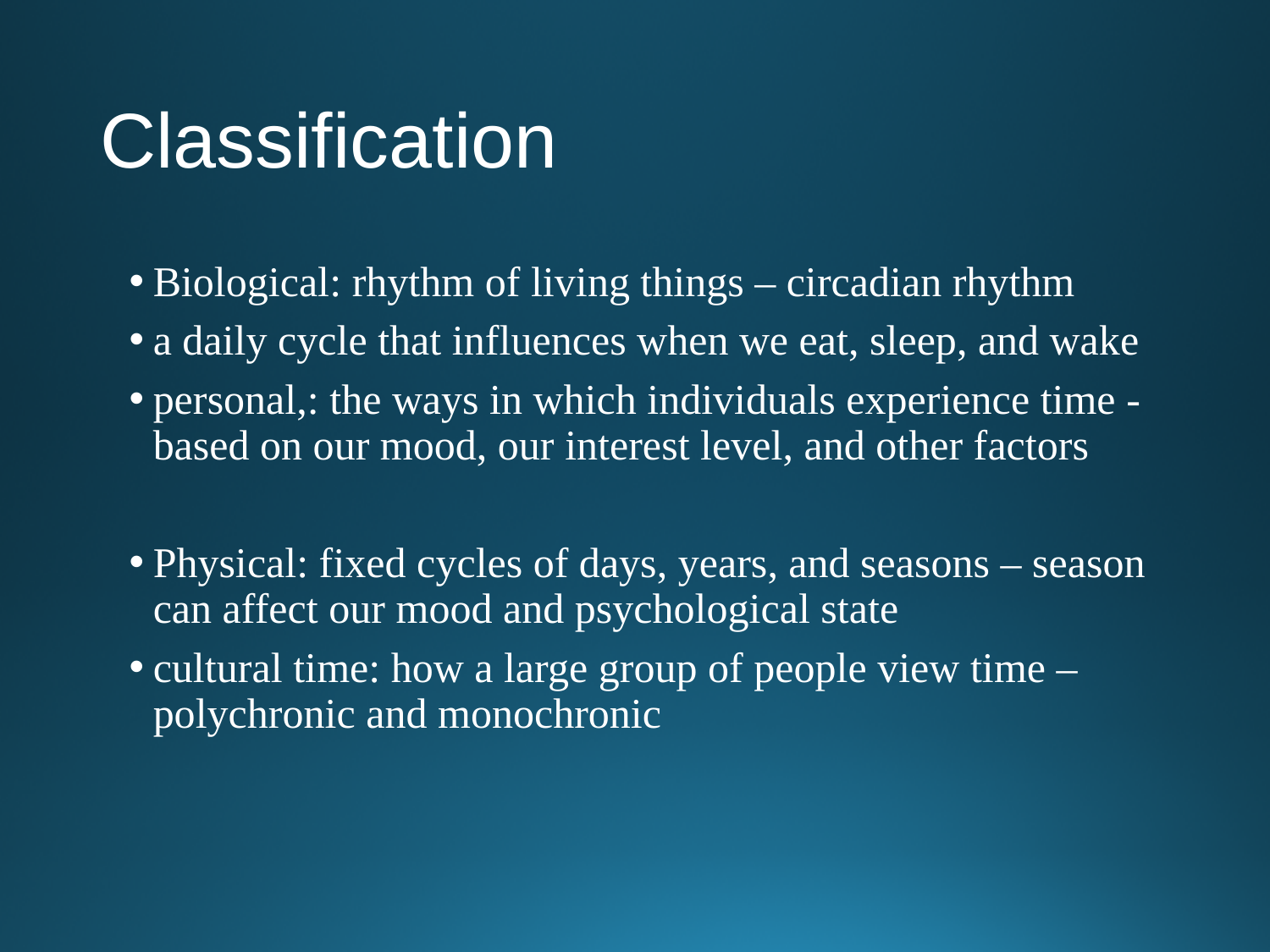

# Classification
Biological: rhythm of living things – circadian rhythm
a daily cycle that influences when we eat, sleep, and wake
personal,: the ways in which individuals experience time - based on our mood, our interest level, and other factors

Physical: fixed cycles of days, years, and seasons – season can affect our mood and psychological state
cultural time: how a large group of people view time – polychronic and monochronic